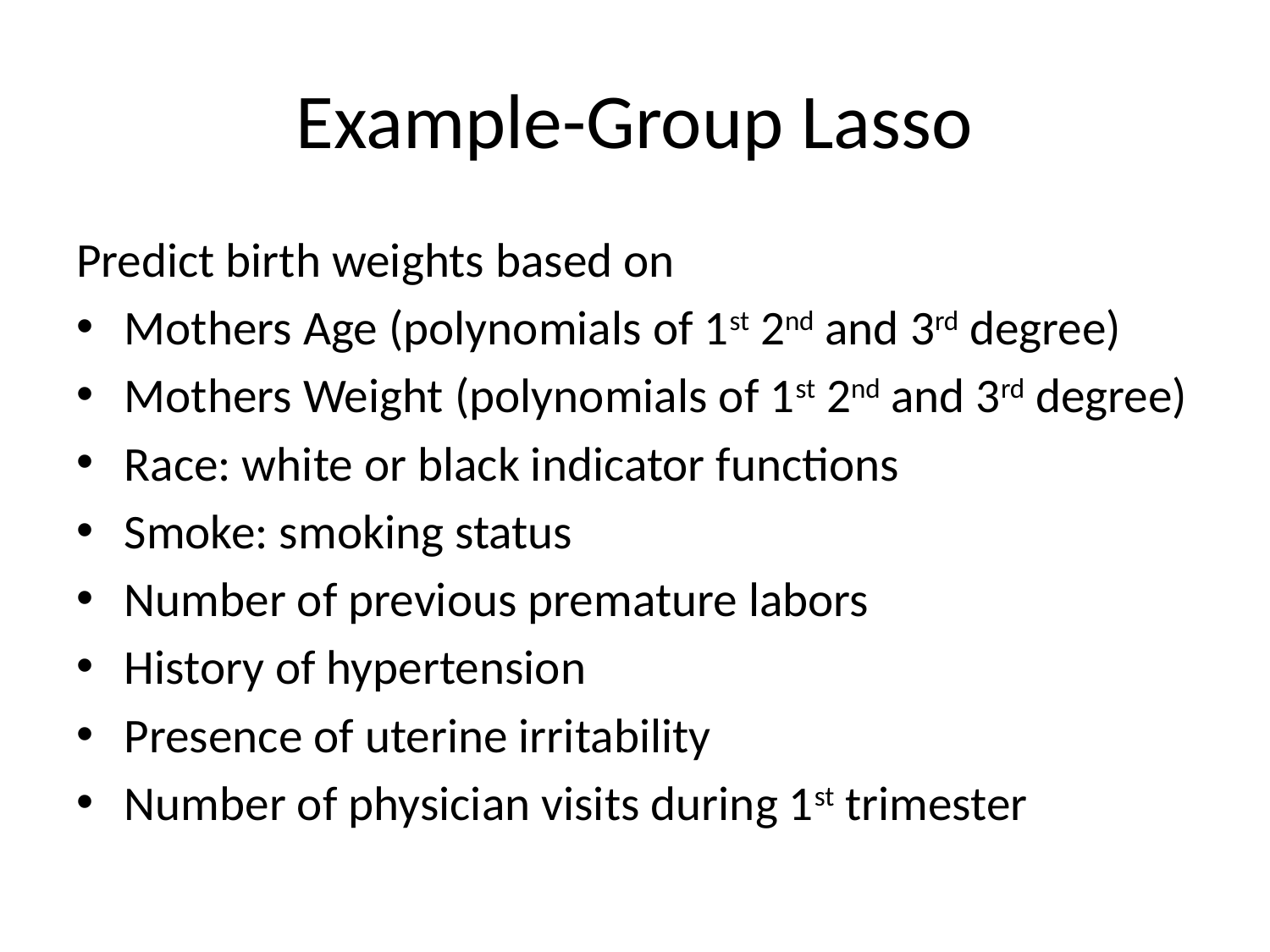

# Example-Group Lasso
Predict birth weights based on
Mothers Age (polynomials of 1st 2nd and 3rd degree)
Mothers Weight (polynomials of 1st 2nd and 3rd degree)
Race: white or black indicator functions
Smoke: smoking status
Number of previous premature labors
History of hypertension
Presence of uterine irritability
Number of physician visits during 1st trimester